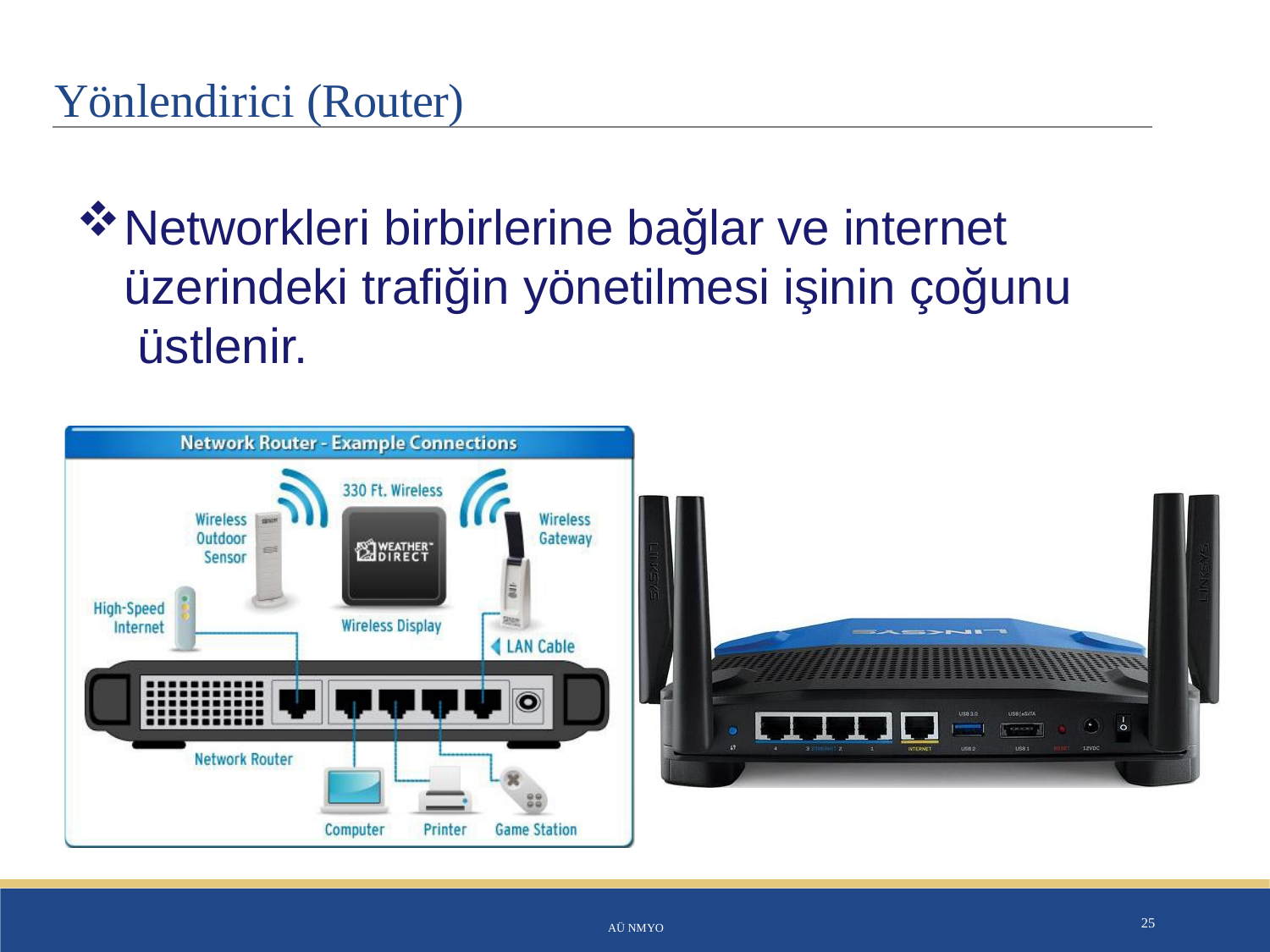

# Yönlendirici (Router)
Networkleri birbirlerine bağlar ve internet  üzerindeki trafiğin yönetilmesi işinin çoğunu  üstlenir.

AÜ NMYO
25